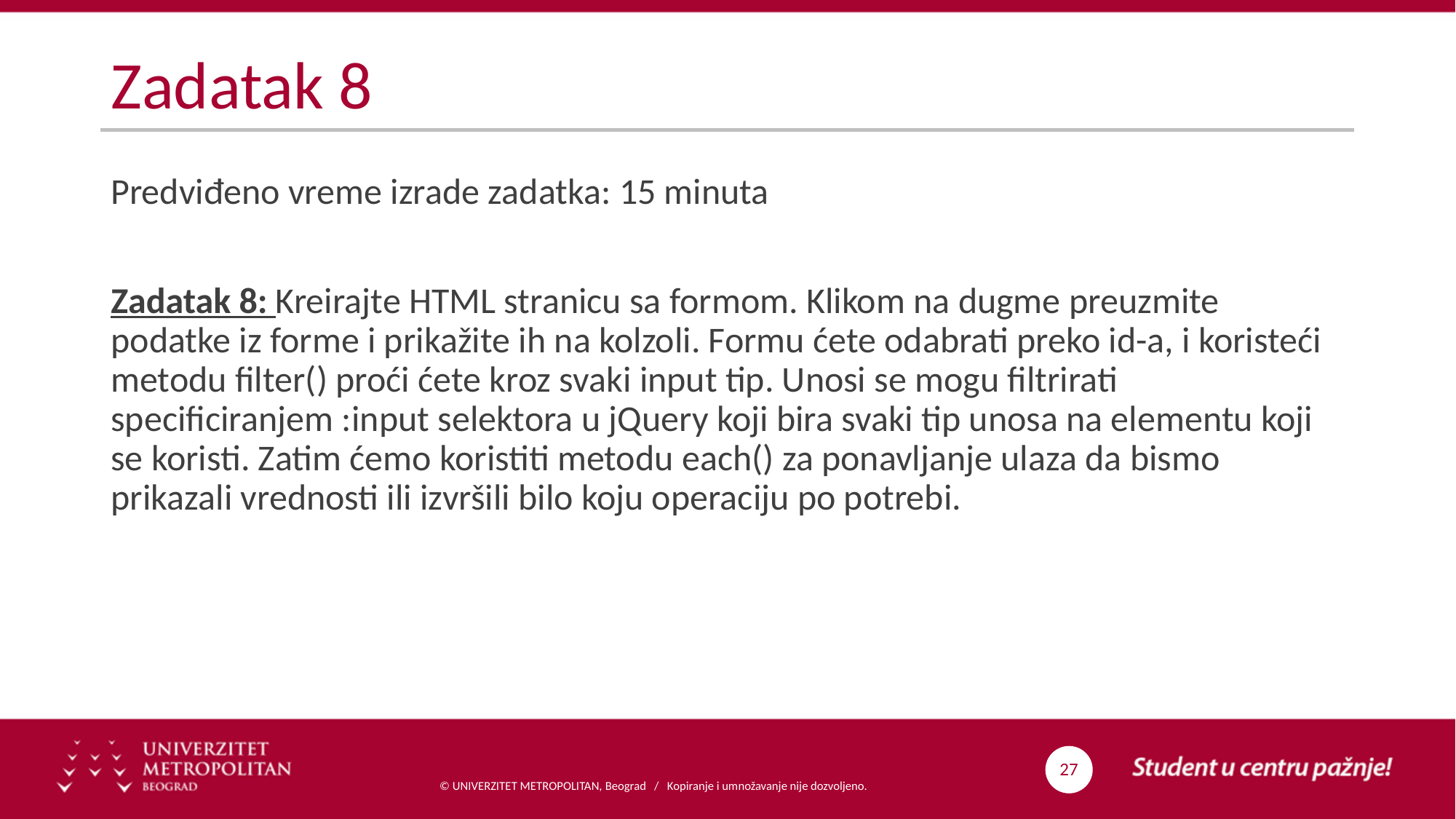

# Zadatak 8
Predviđeno vreme izrade zadatka: 15 minuta

Zadatak 8: Kreirajte HTML stranicu sa formom. Klikom na dugme preuzmite podatke iz forme i prikažite ih na kolzoli. Formu ćete odabrati preko id-a, i koristeći metodu filter() proći ćete kroz svaki input tip. Unosi se mogu filtrirati specificiranjem :input selektora u jQuery koji bira svaki tip unosa na elementu koji se koristi. Zatim ćemo koristiti metodu each() za ponavljanje ulaza da bismo prikazali vrednosti ili izvršili bilo koju operaciju po potrebi.